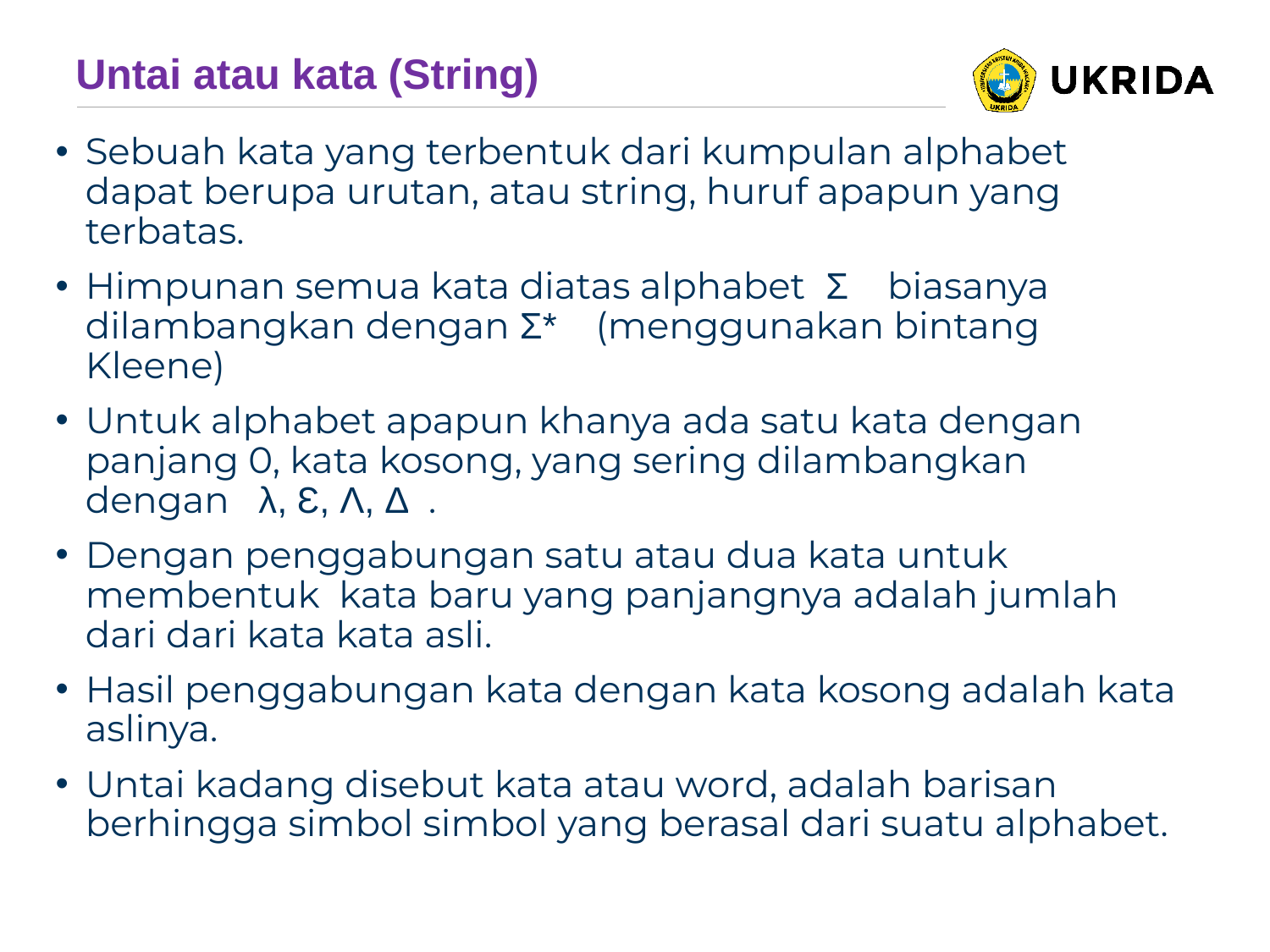

# Untai atau kata (String)
Sebuah kata yang terbentuk dari kumpulan alphabet dapat berupa urutan, atau string, huruf apapun yang terbatas.
Himpunan semua kata diatas alphabet  Ʃ    biasanya dilambangkan dengan Ʃ*    (menggunakan bintang Kleene)
Untuk alphabet apapun khanya ada satu kata dengan panjang 0, kata kosong, yang sering dilambangkan dengan   λ, Ɛ, Λ, Δ  .
Dengan penggabungan satu atau dua kata untuk membentuk  kata baru yang panjangnya adalah jumlah dari dari kata kata asli.
Hasil penggabungan kata dengan kata kosong adalah kata aslinya.
Untai kadang disebut kata atau word, adalah barisan berhingga simbol simbol yang berasal dari suatu alphabet.